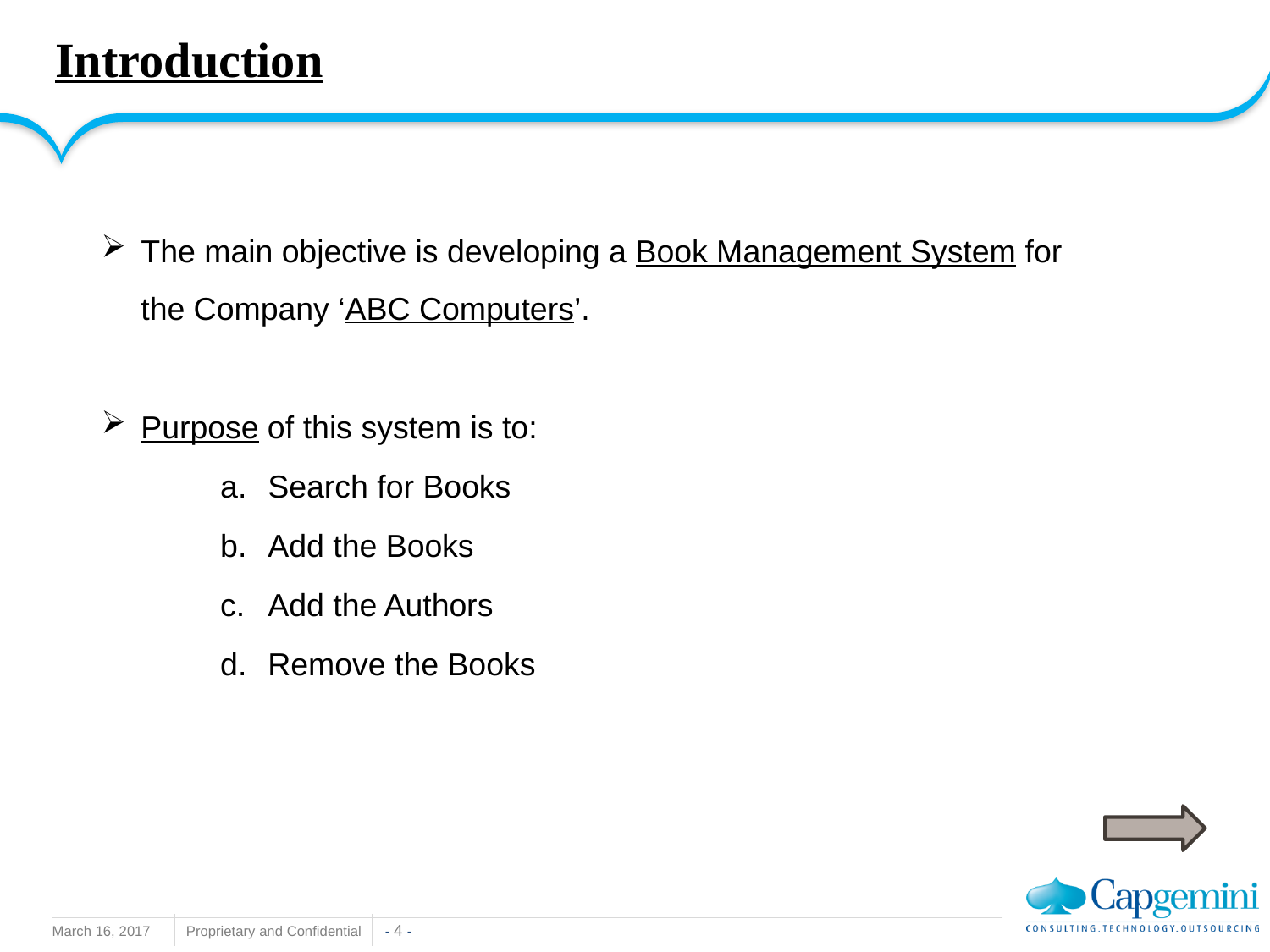

# Introduction

The main objective is developing a Book Management System for the Company ‘ABC Computers’.

Purpose of this system is to:
Search for Books
Add the Books
Add the Authors
Remove the Books